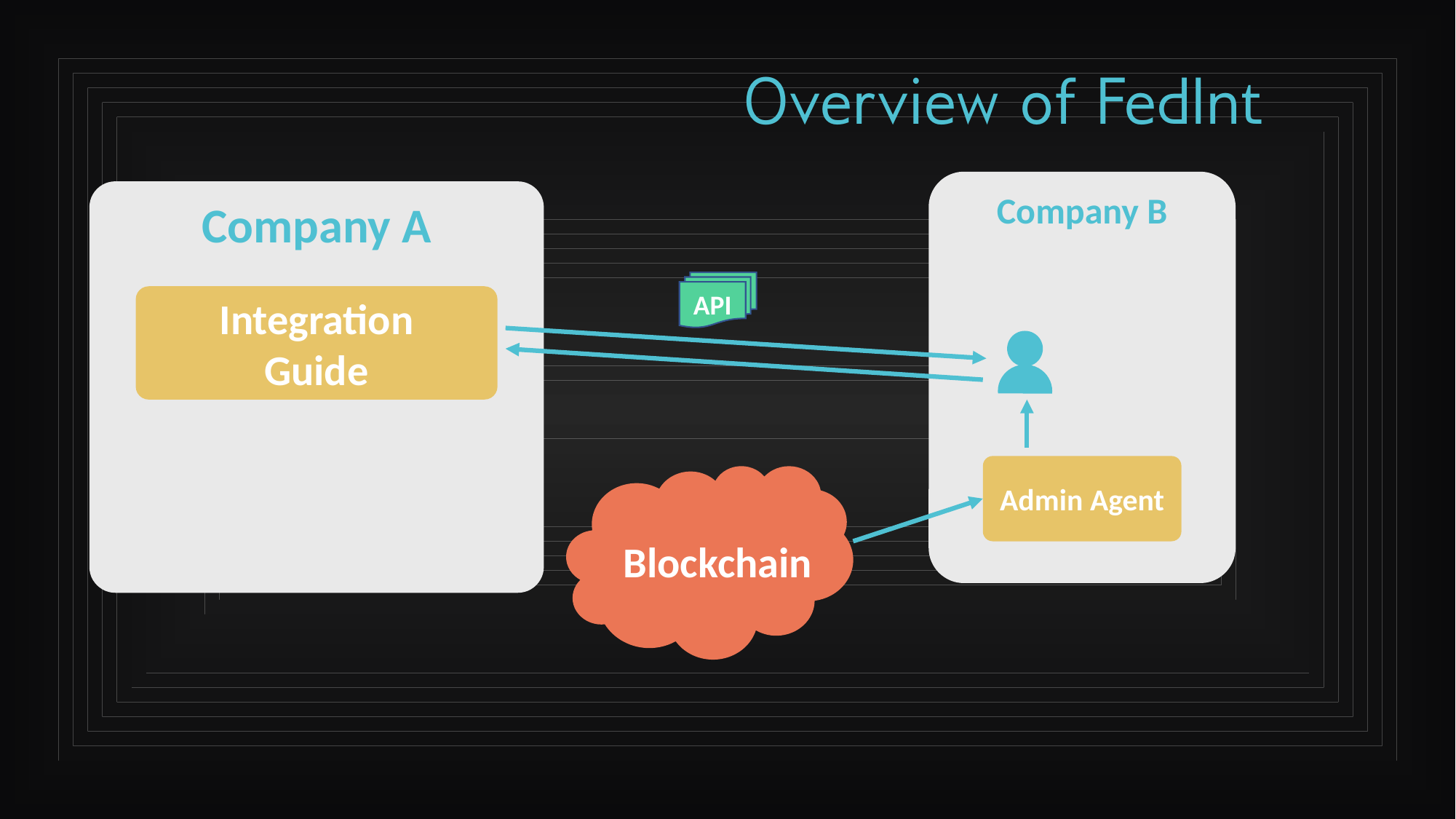

# Overview of FedInt
Company B
Company A
API
Integration
Guide

Admin Agent

Blockchain